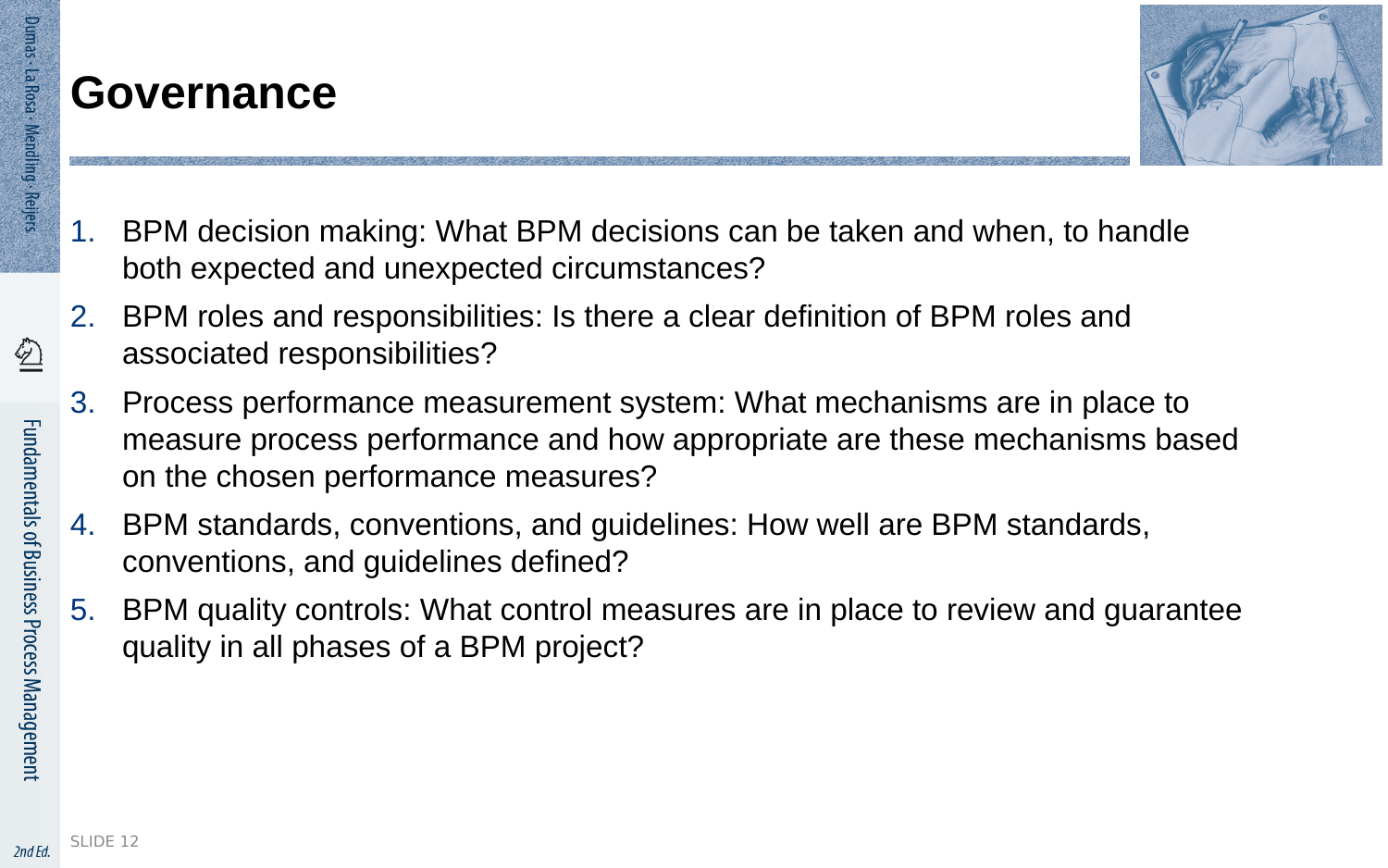

# Governance
BPM decision making: What BPM decisions can be taken and when, to handle both expected and unexpected circumstances?
BPM roles and responsibilities: Is there a clear definition of BPM roles and associated responsibilities?
Process performance measurement system: What mechanisms are in place to measure process performance and how appropriate are these mechanisms based on the chosen performance measures?
BPM standards, conventions, and guidelines: How well are BPM standards, conventions, and guidelines defined?
BPM quality controls: What control measures are in place to review and guarantee quality in all phases of a BPM project?
Slide 12